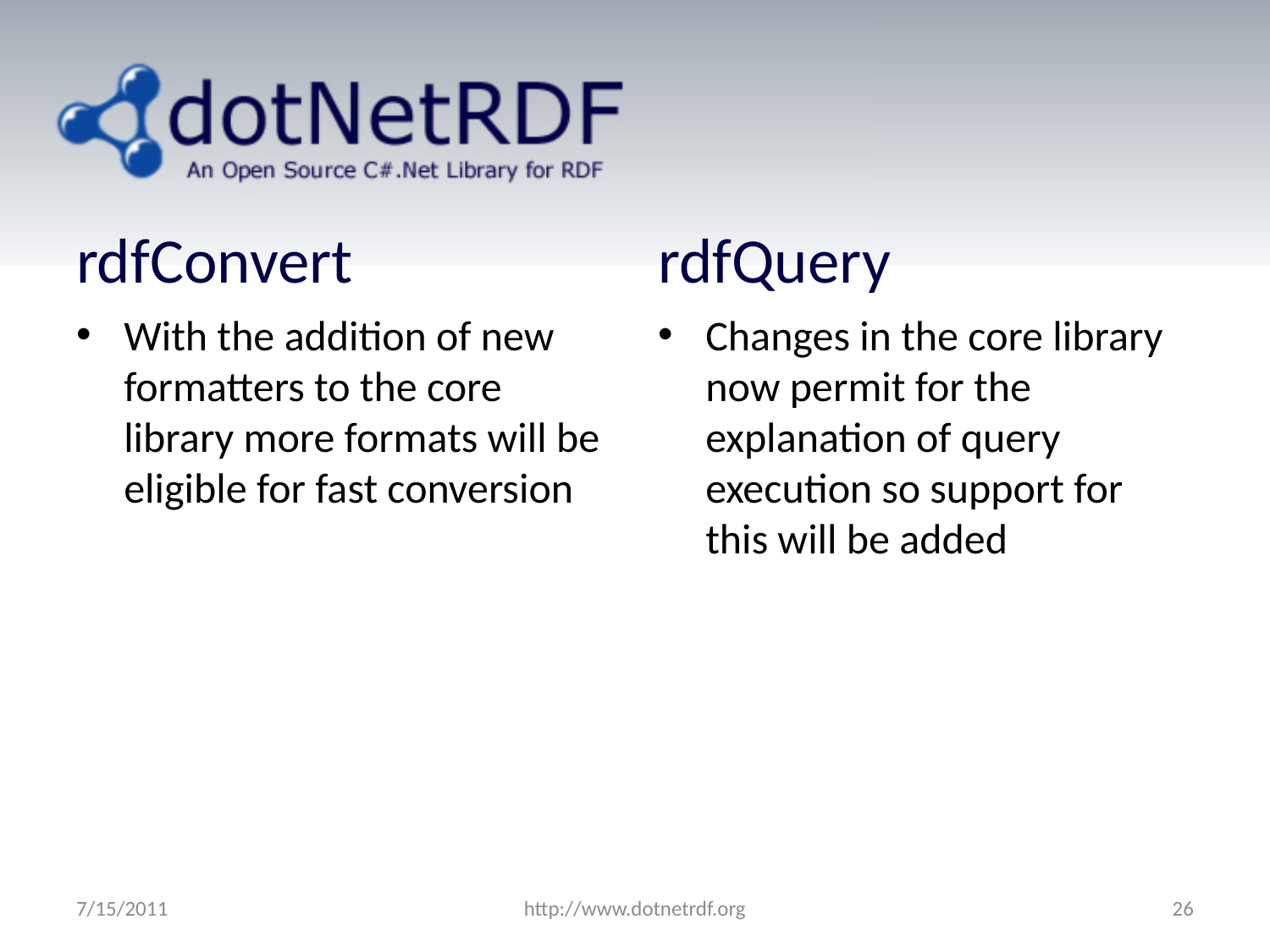

rdfConvert
rdfQuery
With the addition of new formatters to the core library more formats will be eligible for fast conversion
Changes in the core library now permit for the explanation of query execution so support for this will be added
7/15/2011
http://www.dotnetrdf.org
26